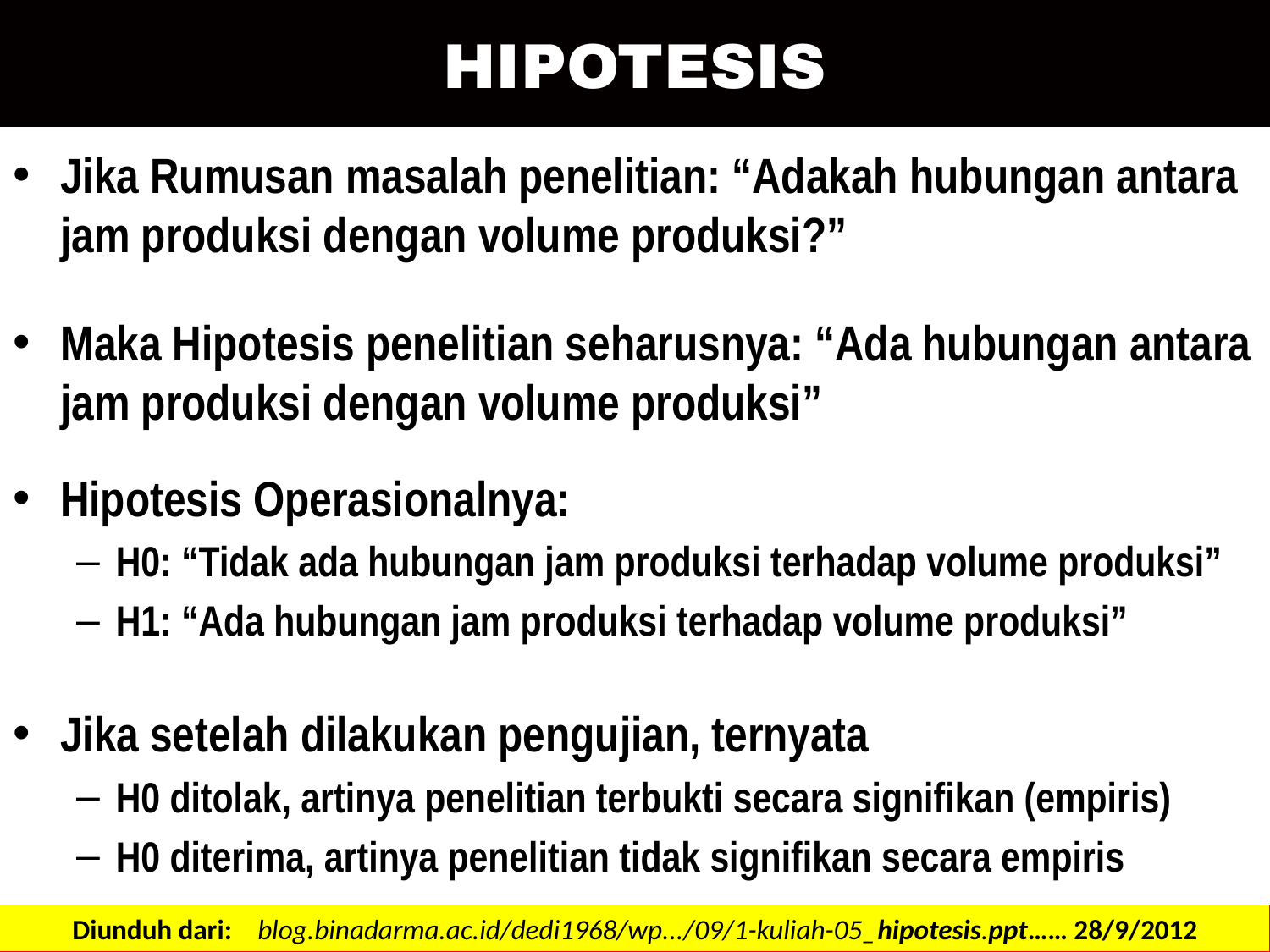

# HIPOTESIS
Jika Rumusan masalah penelitian: “Adakah hubungan antara jam produksi dengan volume produksi?”

Maka Hipotesis penelitian seharusnya: “Ada hubungan antara jam produksi dengan volume produksi”

Hipotesis Operasionalnya:
H0: “Tidak ada hubungan jam produksi terhadap volume produksi”
H1: “Ada hubungan jam produksi terhadap volume produksi”

Jika setelah dilakukan pengujian, ternyata
H0 ditolak, artinya penelitian terbukti secara signifikan (empiris)
H0 diterima, artinya penelitian tidak signifikan secara empiris

Diunduh dari:    blog.binadarma.ac.id/dedi1968/wp.../09/1-kuliah-05_hipotesis.ppt…… 28/9/2012